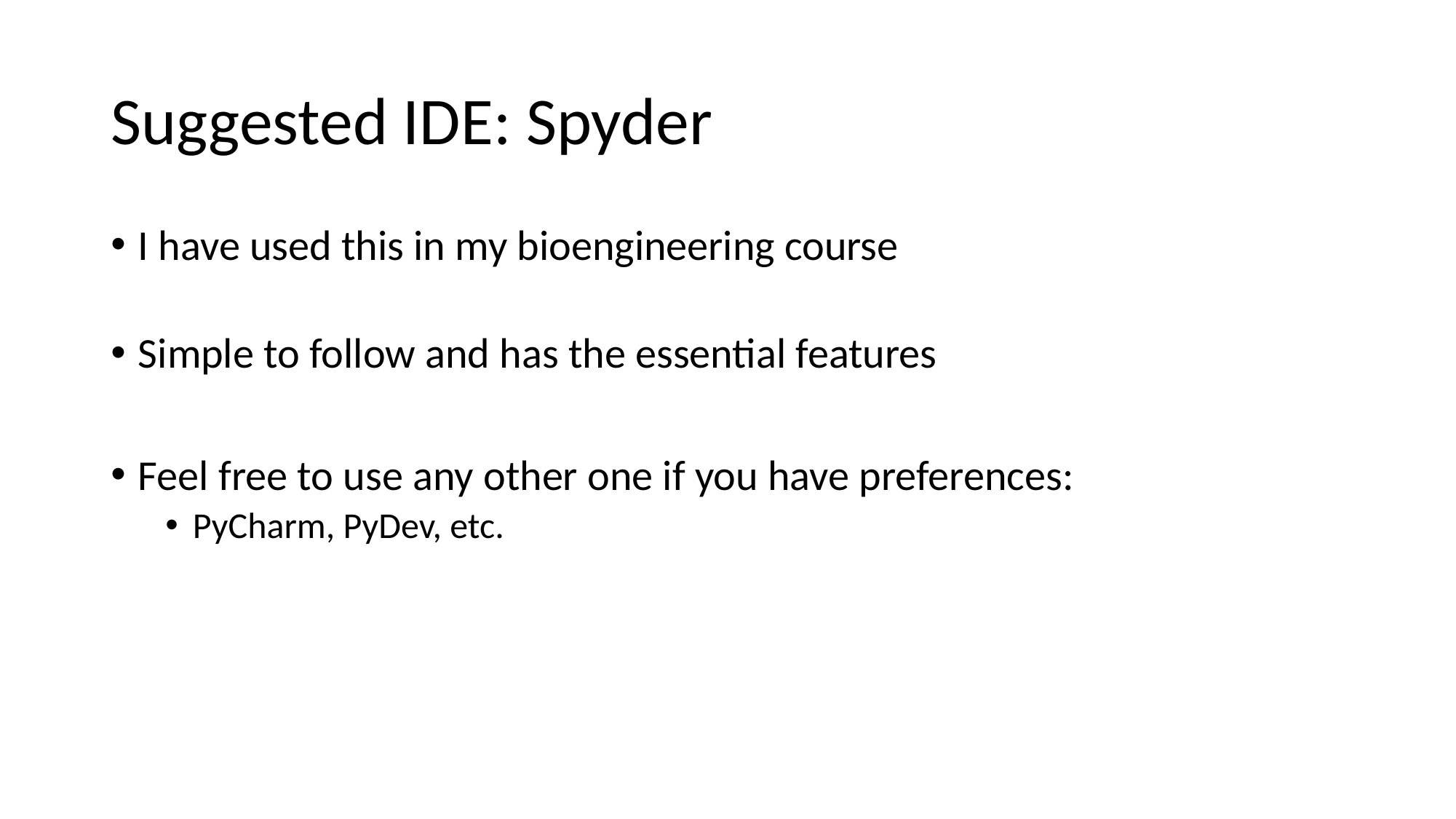

# Suggested IDE: Spyder
I have used this in my bioengineering course

Simple to follow and has the essential features

Feel free to use any other one if you have preferences:
PyCharm, PyDev, etc.